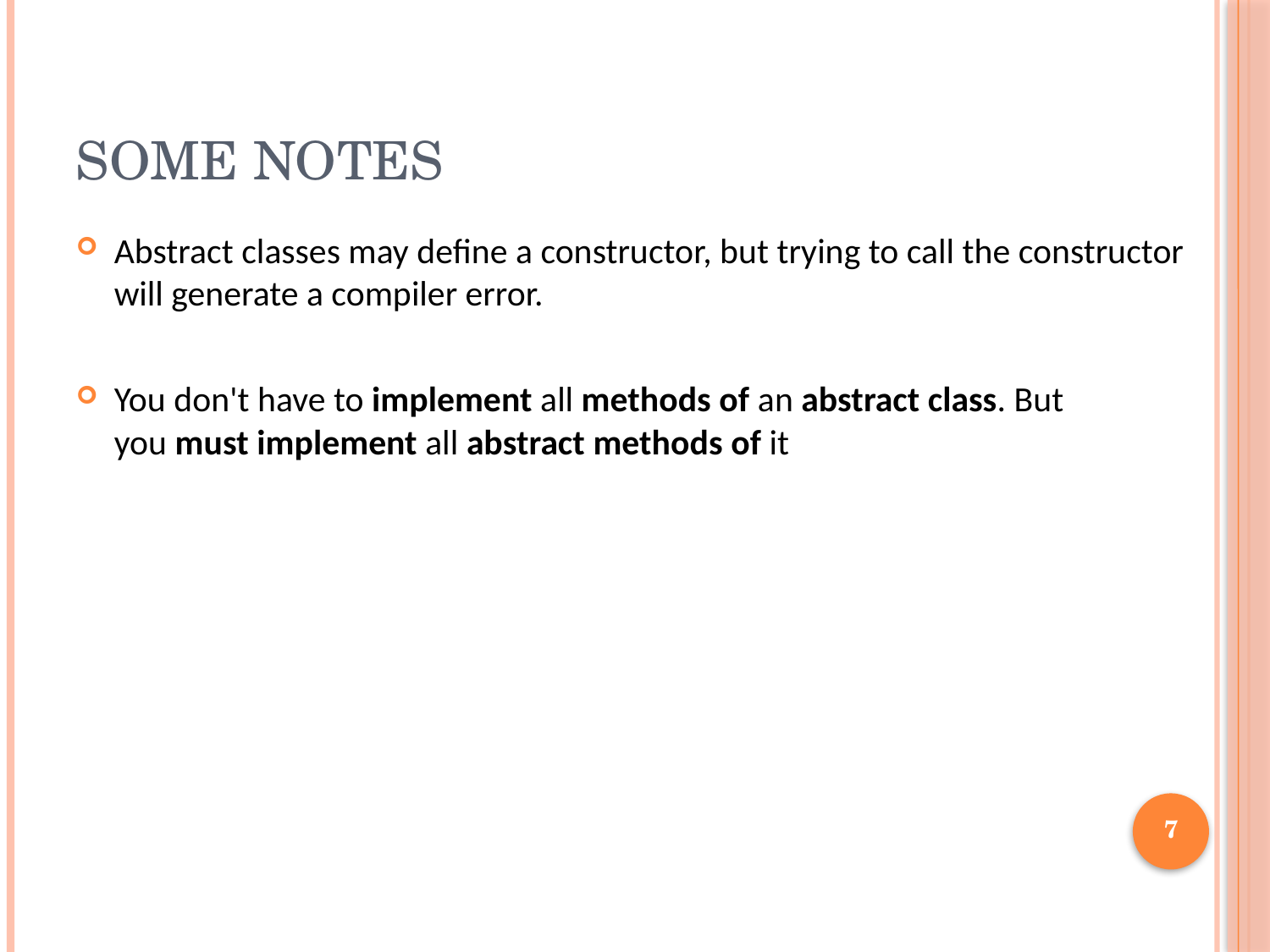

# Some Notes
Abstract classes may define a constructor, but trying to call the constructor will generate a compiler error.

You don't have to implement all methods of an abstract class. But you must implement all abstract methods of it

7